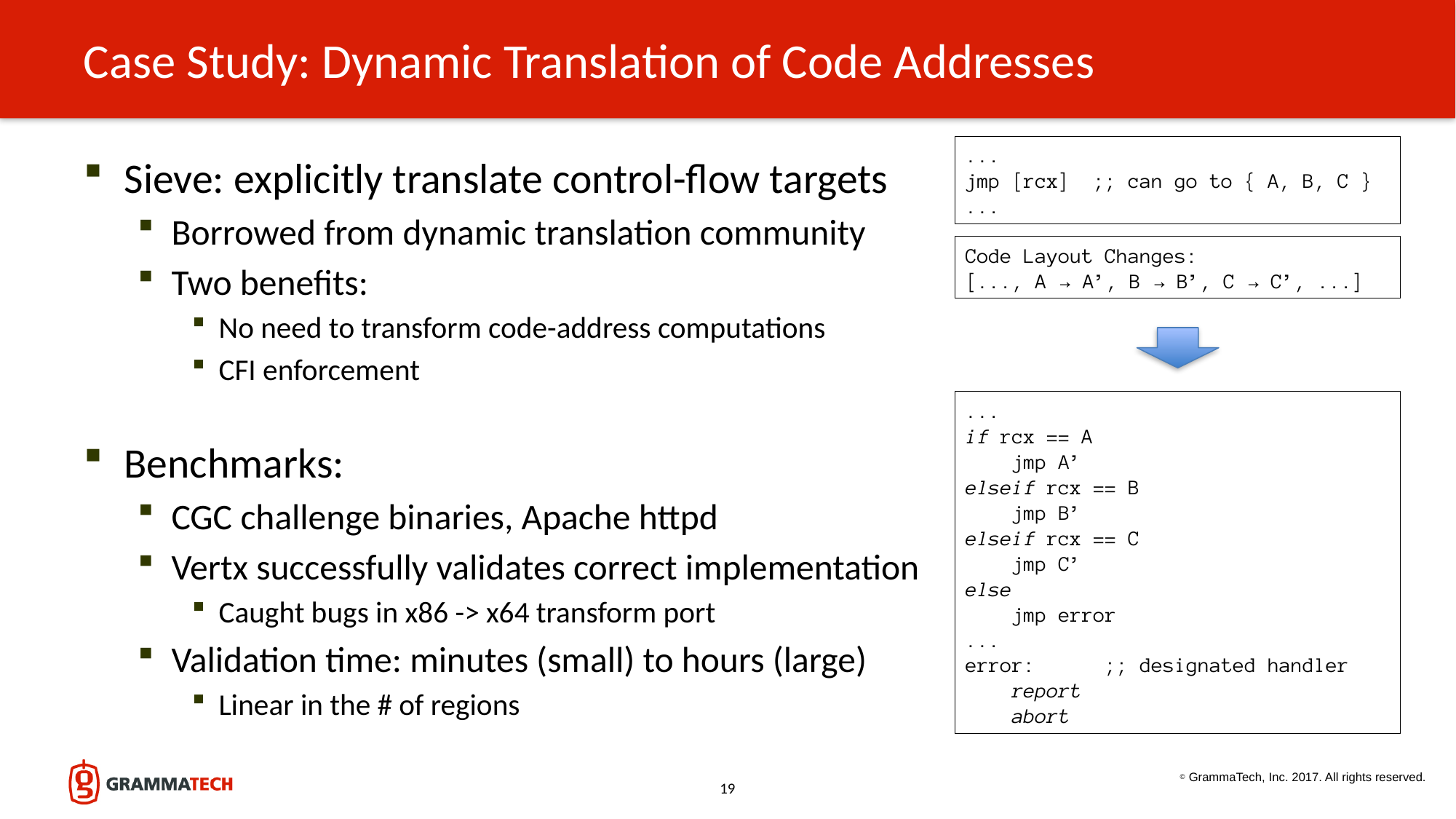

# Case Study: Dynamic Translation of Code Addresses
...
jmp [rcx]  ;; can go to { A, B, C }
...
Sieve: explicitly translate control-flow targets
Borrowed from dynamic translation community
Two benefits:
No need to transform code-address computations
CFI enforcement

Benchmarks:
CGC challenge binaries, Apache httpd
Vertx successfully validates correct implementation
Caught bugs in x86 -> x64 transform port
Validation time: minutes (small) to hours (large)
Linear in the # of regions
Code Layout Changes:
[..., A → A’, B → B’, C → C’, ...]

...
if rcx == A
    jmp A’
elseif rcx == B
    jmp B’
elseif rcx == C
    jmp C’
else
    jmp error
...
error:      ;; designated handler
    report
    abort